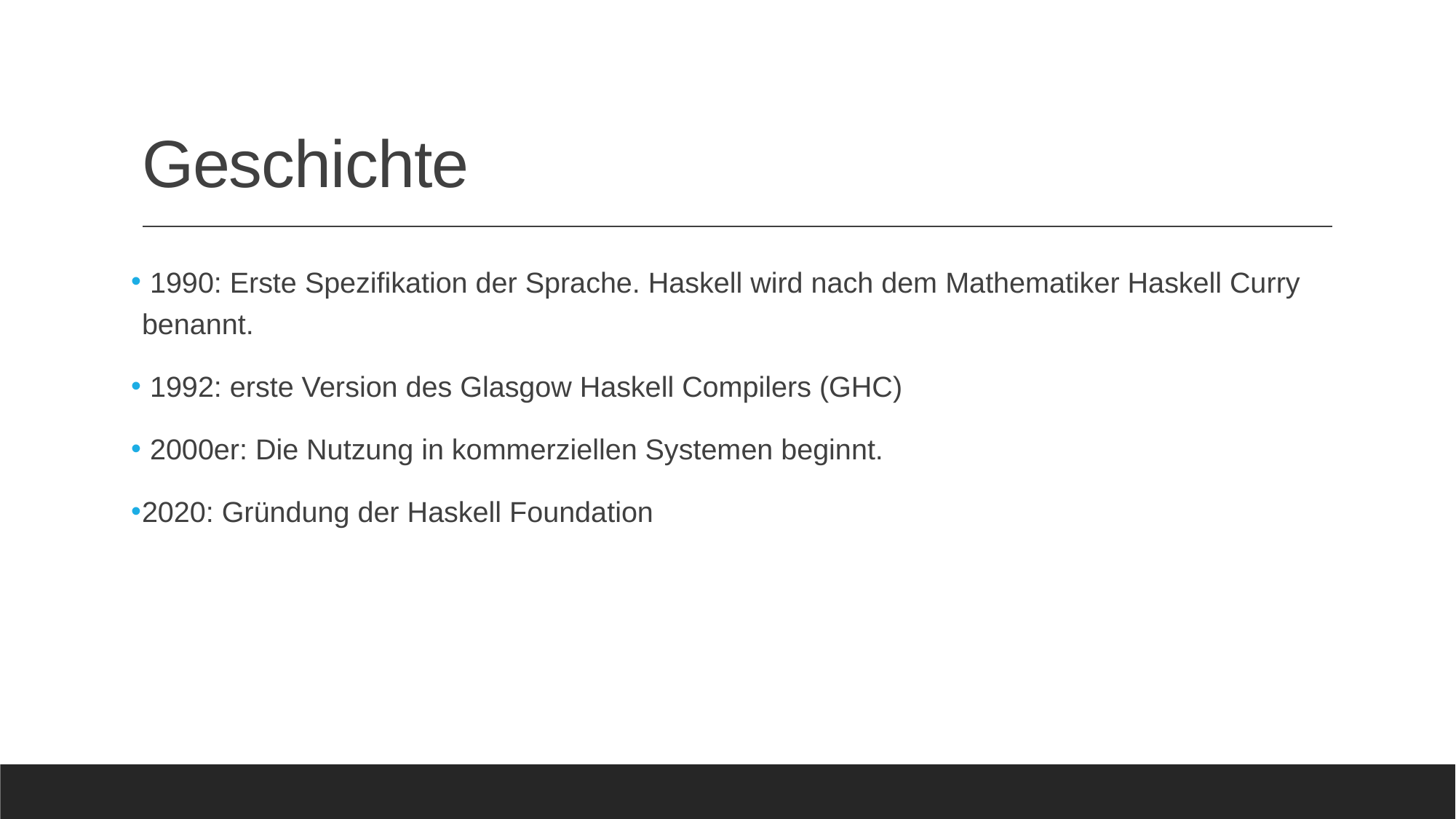

# Geschichte
 1990: Erste Spezifikation der Sprache. Haskell wird nach dem Mathematiker Haskell Curry benannt.
 1992: erste Version des Glasgow Haskell Compilers (GHC)
 2000er: Die Nutzung in kommerziellen Systemen beginnt.
2020: Gründung der Haskell Foundation